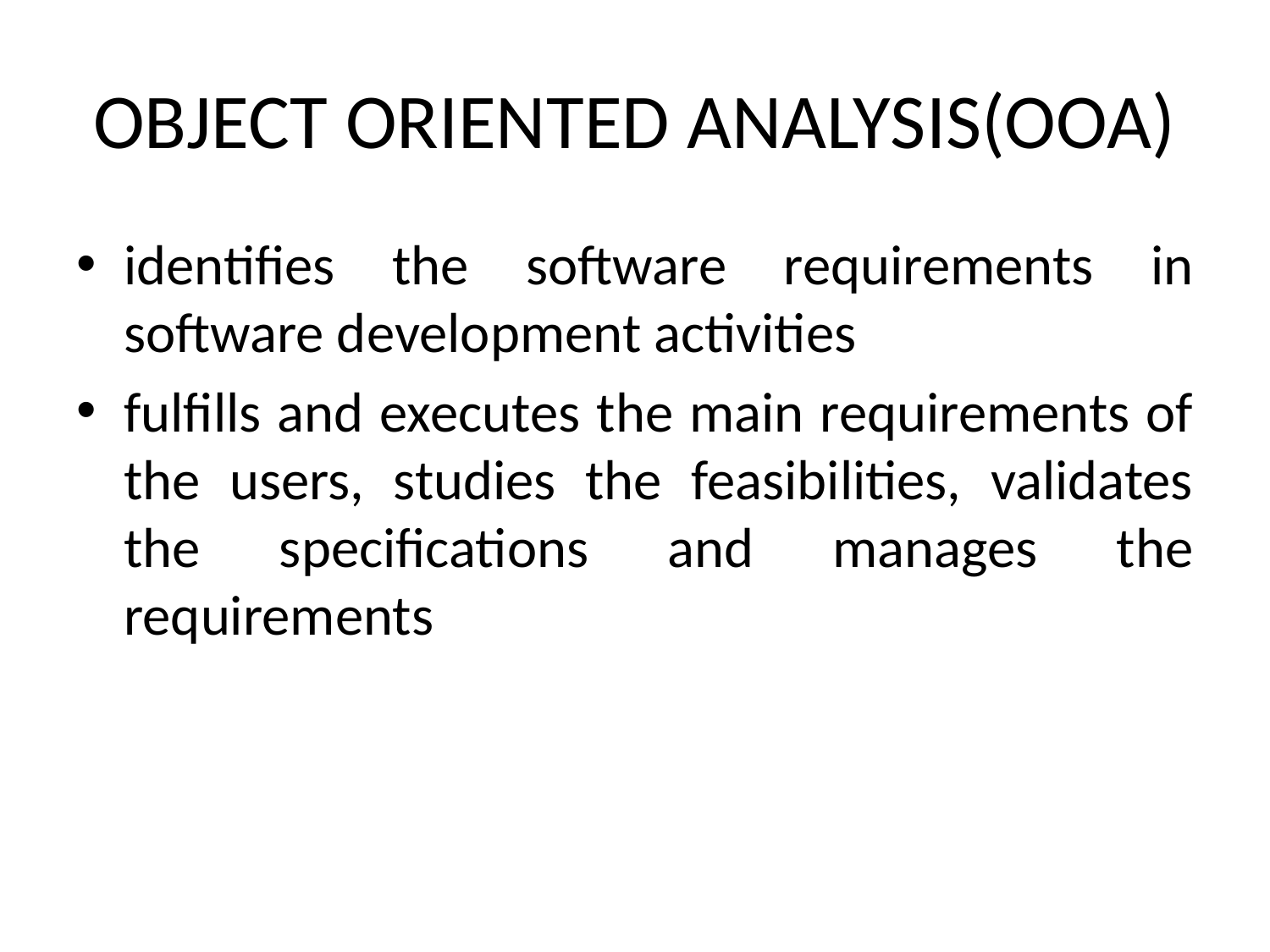

# OBJECT ORIENTED ANALYSIS(OOA)
identifies the software requirements in software development activities
fulfills and executes the main requirements of the users, studies the feasibilities, validates the specifications and manages the requirements